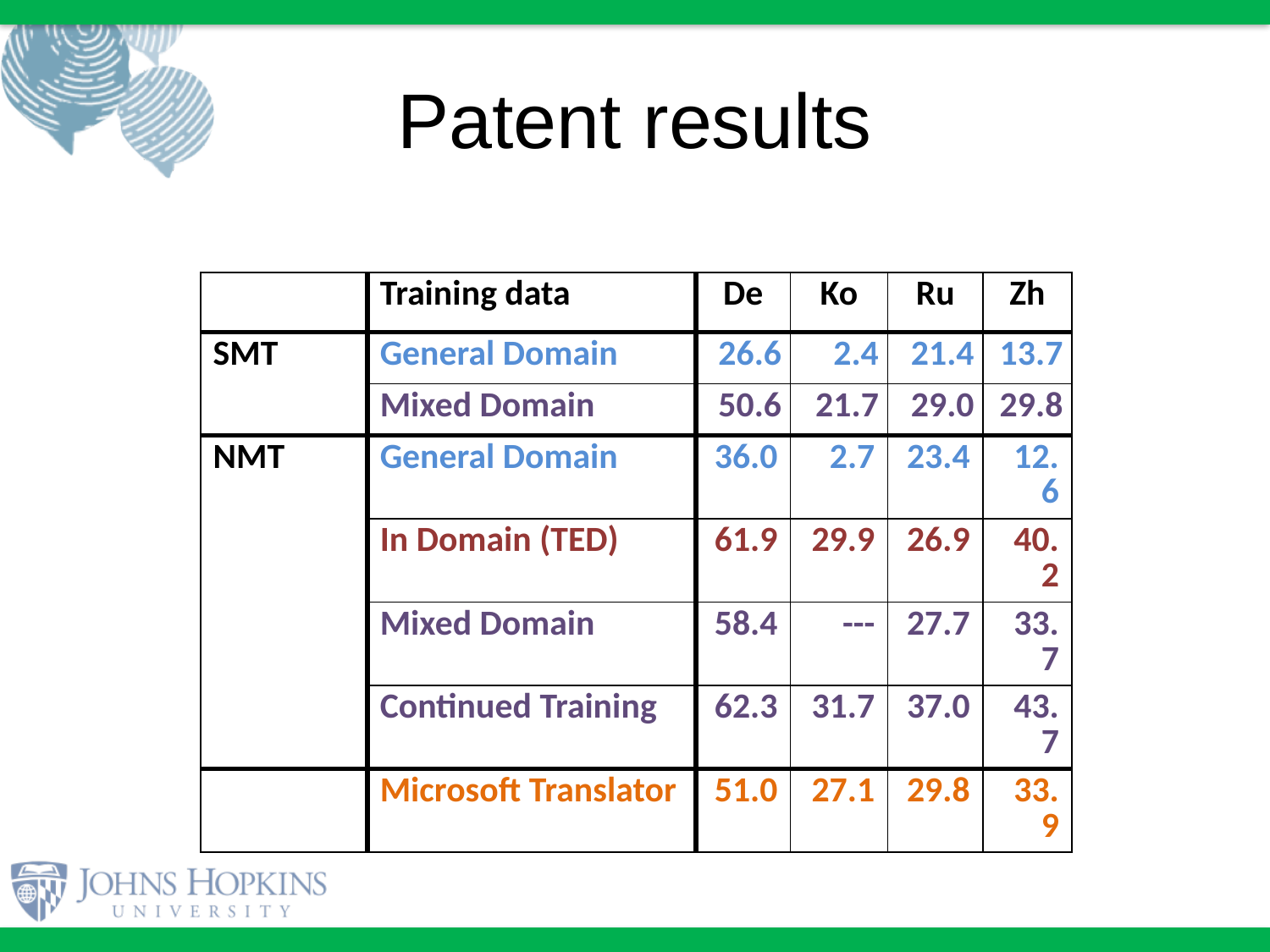

# Patent results
|  | Training data | De | Ko | Ru | Zh |
| --- | --- | --- | --- | --- | --- |
| SMT | General Domain | 26.6 | 2.4 | 21.4 | 13.7 |
|  | Mixed Domain | 50.6 | 21.7 | 29.0 | 29.8 |
| NMT | General Domain | 36.0 | 2.7 | 23.4 | 12.6 |
|  | In Domain (TED) | 61.9 | 29.9 | 26.9 | 40.2 |
|  | Mixed Domain | 58.4 | --- | 27.7 | 33.7 |
|  | Continued Training | 62.3 | 31.7 | 37.0 | 43.7 |
|  | Microsoft Translator | 51.0 | 27.1 | 29.8 | 33.9 |